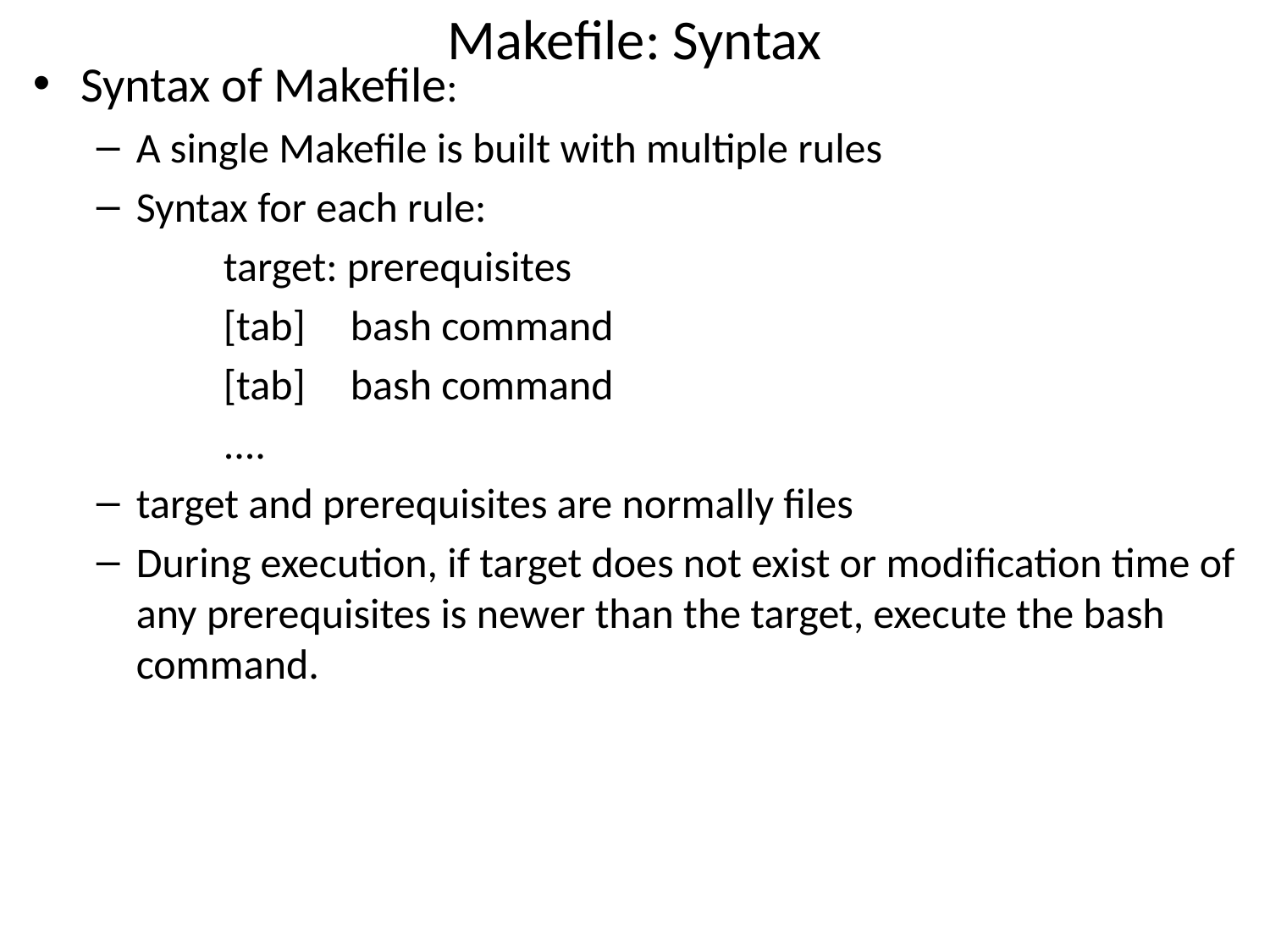

# Makefile: Syntax
Syntax of Makefile:
A single Makefile is built with multiple rules
Syntax for each rule:
	target: prerequisites
	[tab]	bash command
	[tab]	bash command
	....
target and prerequisites are normally files
During execution, if target does not exist or modification time of any prerequisites is newer than the target, execute the bash command.